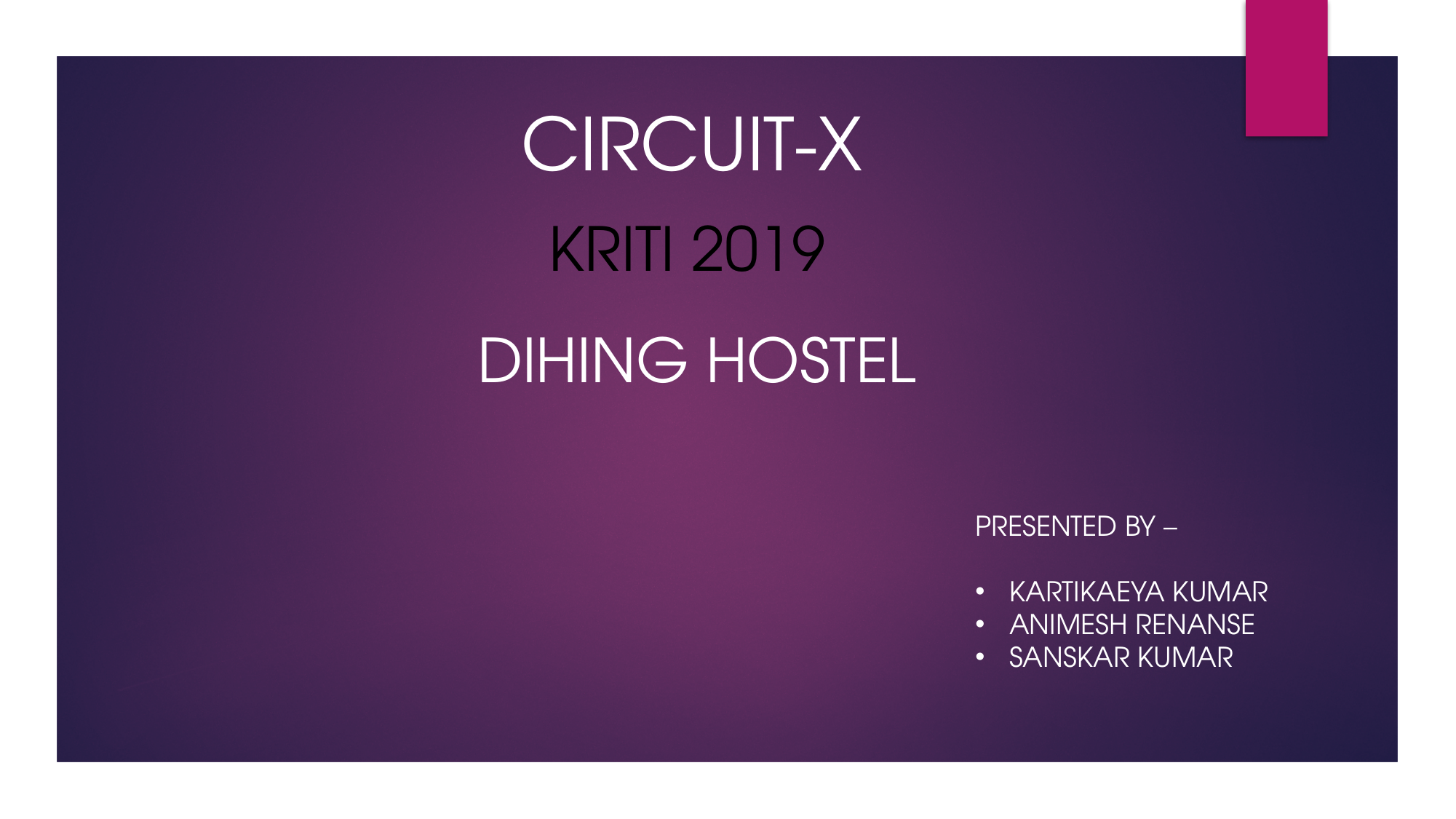

CIRCUIT-X

KRITI 2019
DIHING HOSTEL

PRESENTED BY –

KARTIKAEYA KUMAR
ANIMESH RENANSE
SANSKAR KUMAR